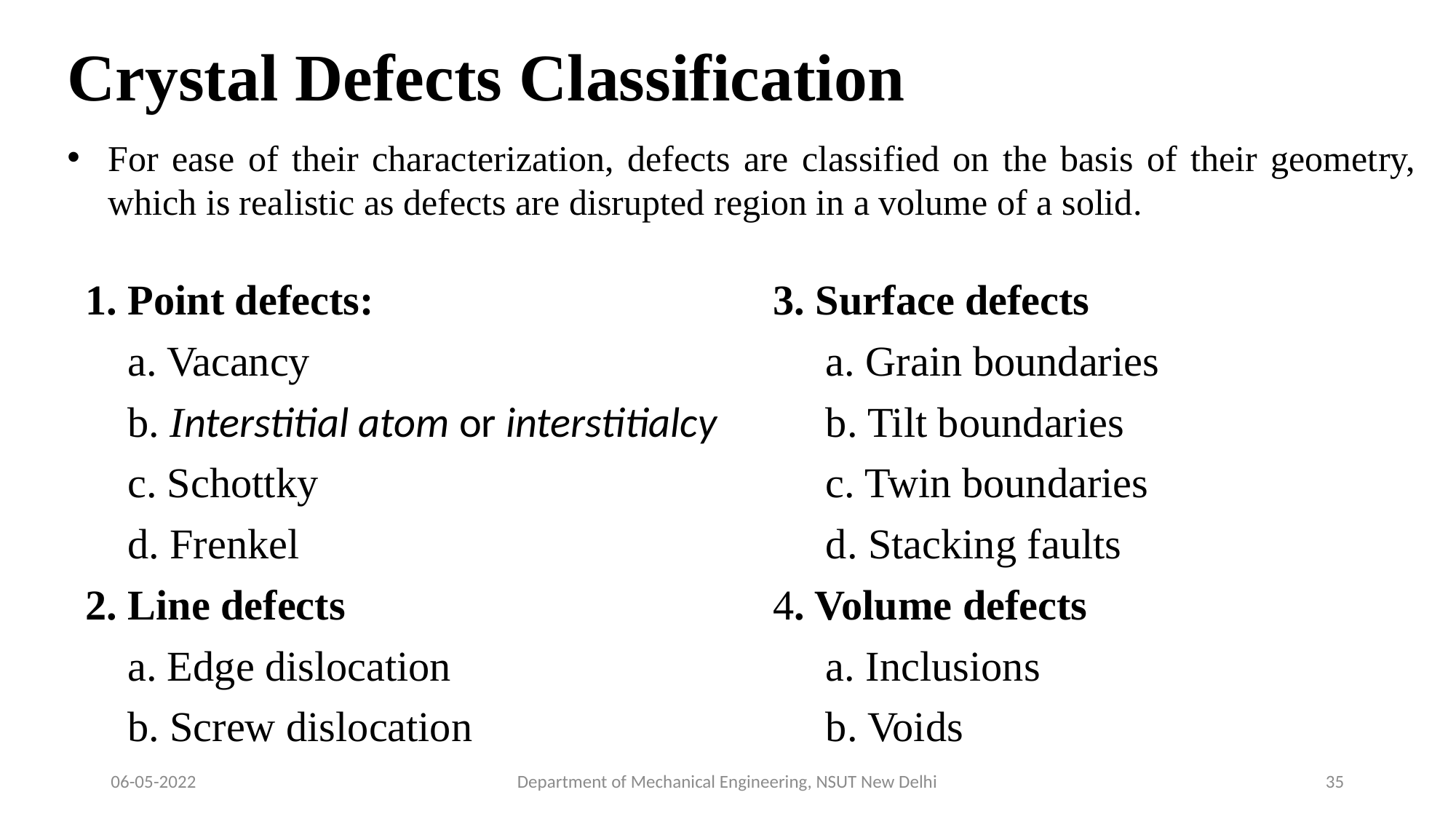

# Crystal Defects Classification
For ease of their characterization, defects are classified on the basis of their geometry, which is realistic as defects are disrupted region in a volume of a solid.
1. Point defects:
    a. Vacancy
    b. Interstitial atom or interstitialcy
    c. Schottky
    d. Frenkel
2. Line defects
    a. Edge dislocation
    b. Screw dislocation

3. Surface defects
     a. Grain boundaries
     b. Tilt boundaries
     c. Twin boundaries
     d. Stacking faults
4. Volume defects
     a. Inclusions
     b. Voids
06-05-2022
Department of Mechanical Engineering, NSUT New Delhi
35